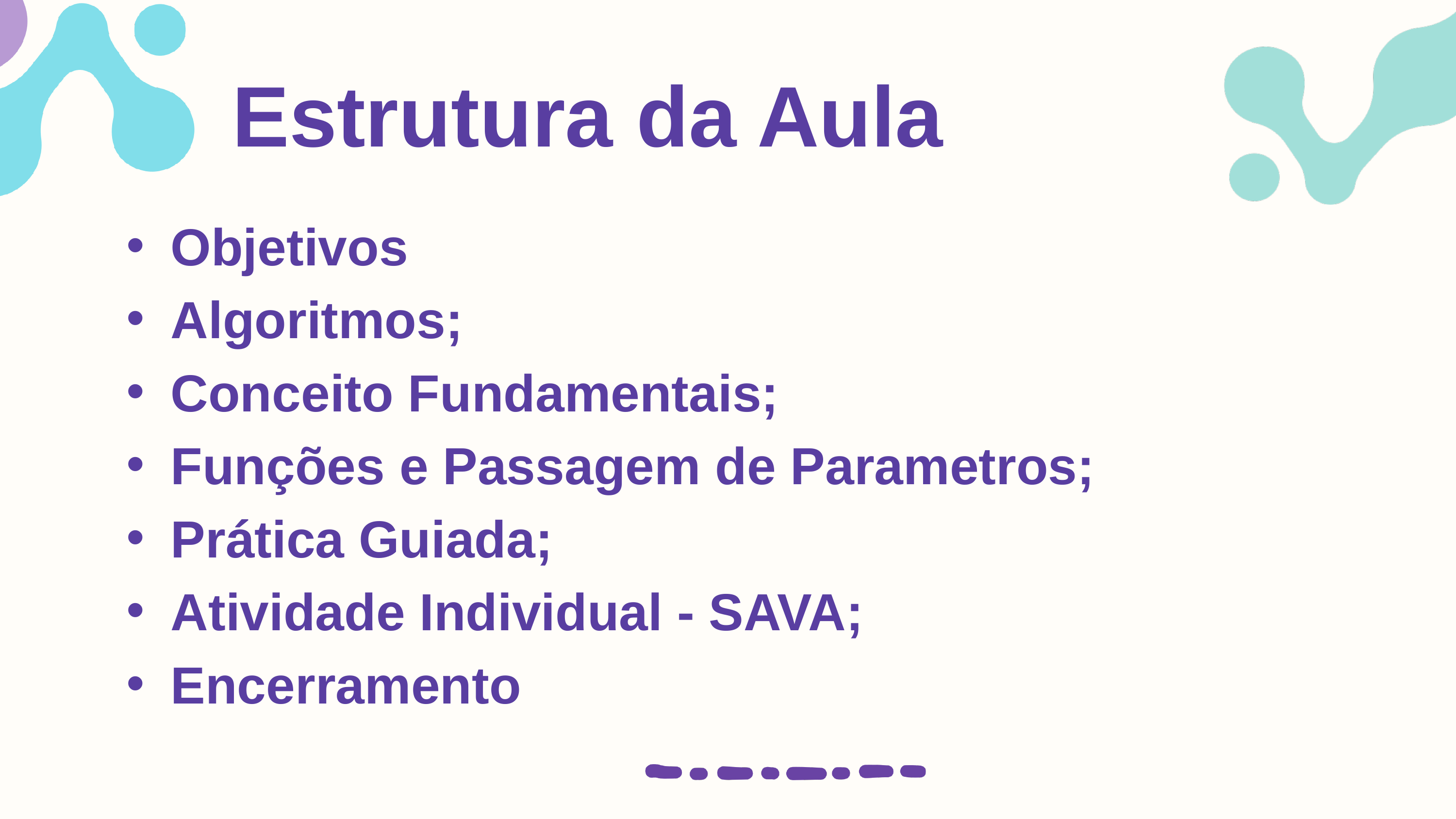

Estrutura da Aula
Objetivos
Algoritmos;
Conceito Fundamentais;
Funções e Passagem de Parametros;
Prática Guiada;
Atividade Individual - SAVA;
Encerramento